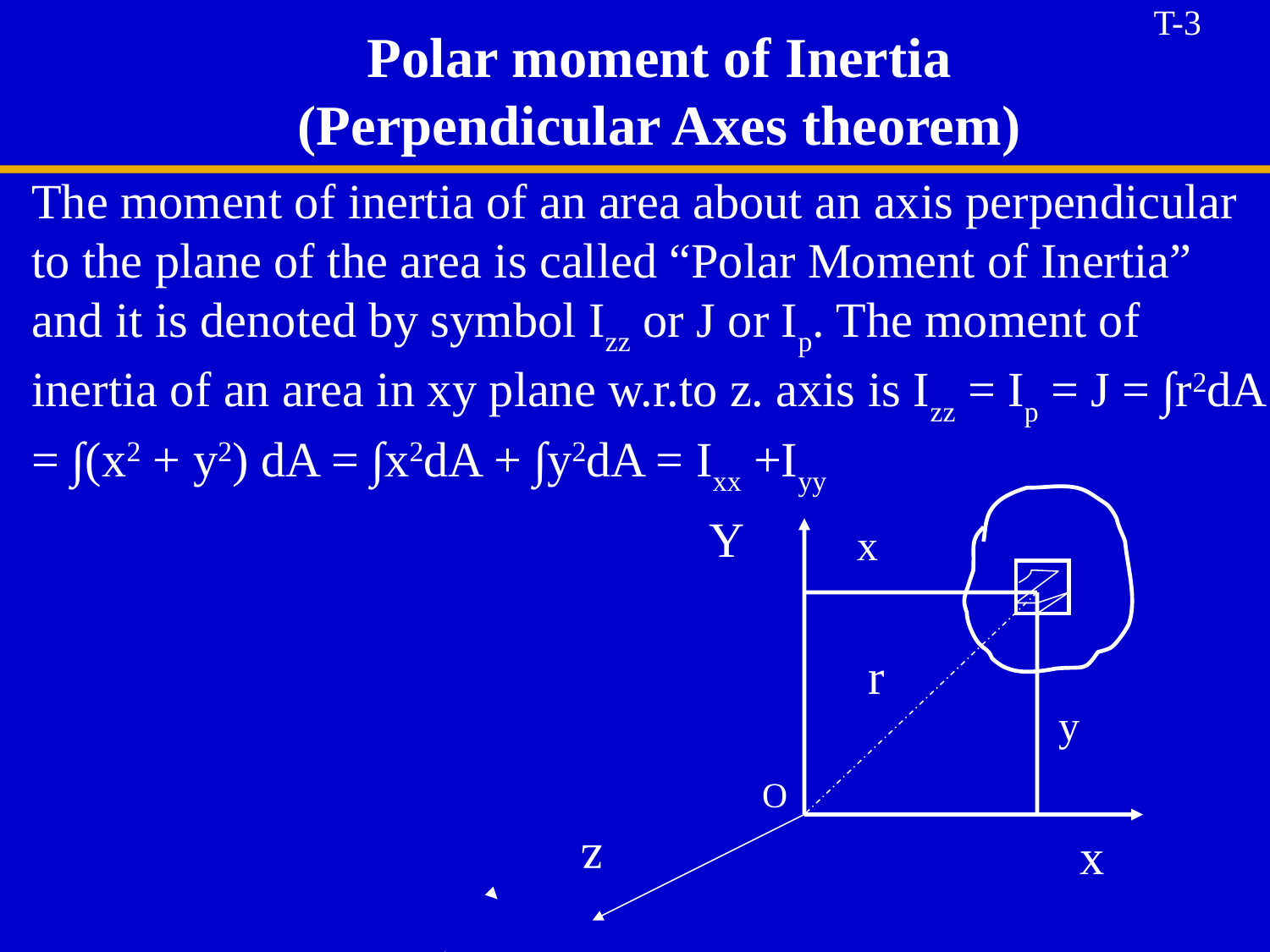

T-3
Polar moment of Inertia
(Perpendicular Axes theorem)

The moment of inertia of an area about an axis perpendicular to the plane of the area is called “Polar Moment of Inertia” and it is denoted by symbol Izz or J or Ip. The moment of inertia of an area in xy plane w.r.to z. axis is Izz = Ip = J = ∫r2dA = ∫(x2 + y2) dA = ∫x2dA + ∫y2dA = Ixx +Iyy

Y

x

r
y
O

x
z